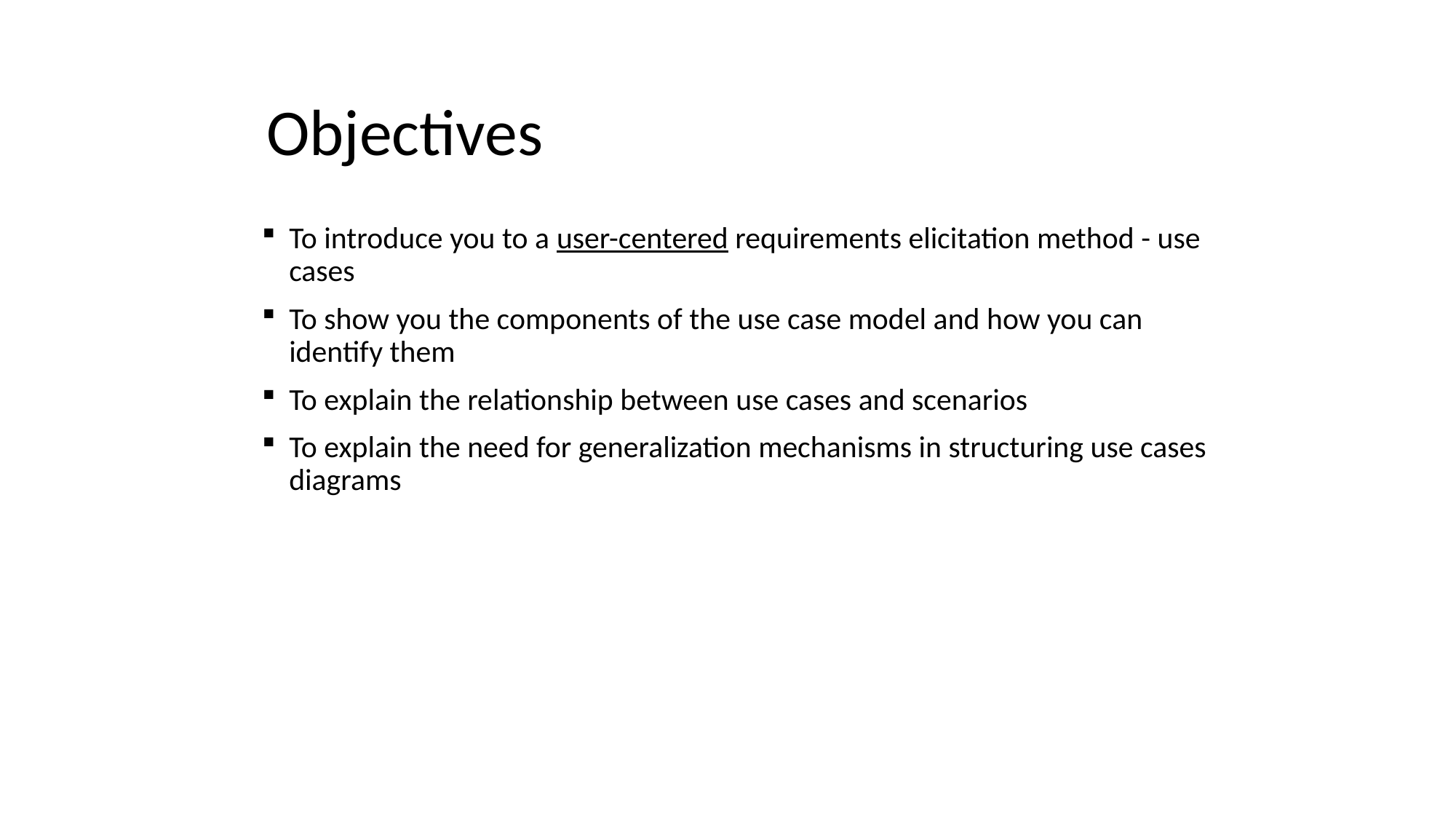

# Objectives
To introduce you to a user-centered requirements elicitation method - use cases
To show you the components of the use case model and how you can identify them
To explain the relationship between use cases and scenarios
To explain the need for generalization mechanisms in structuring use cases diagrams